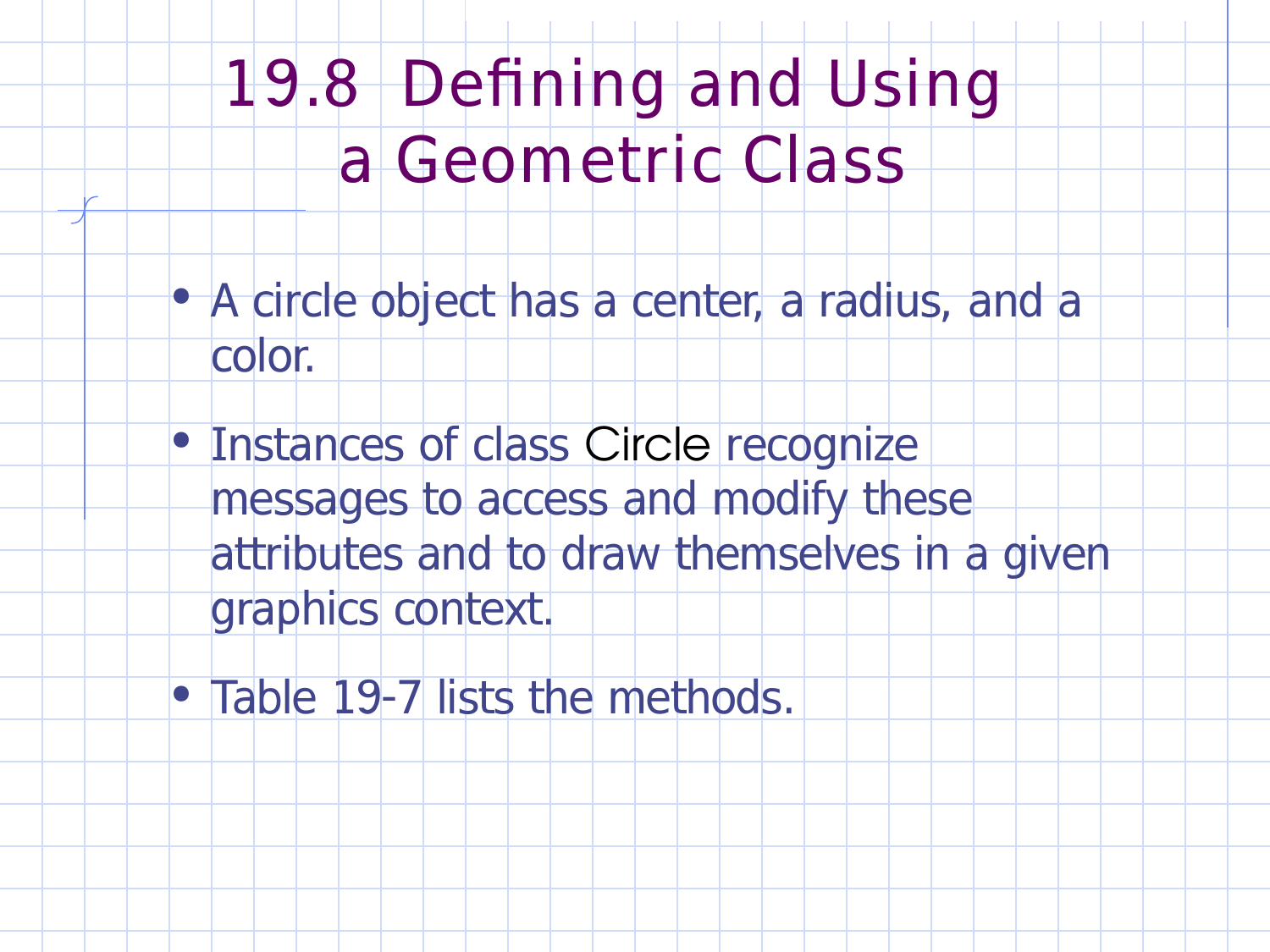

# 19.8  Defining and Using a Geometric Class
A circle object has a center, a radius, and a color.

Instances of class Circle recognize messages to access and modify these attributes and to draw themselves in a given graphics context.

Table 19-7 lists the methods.